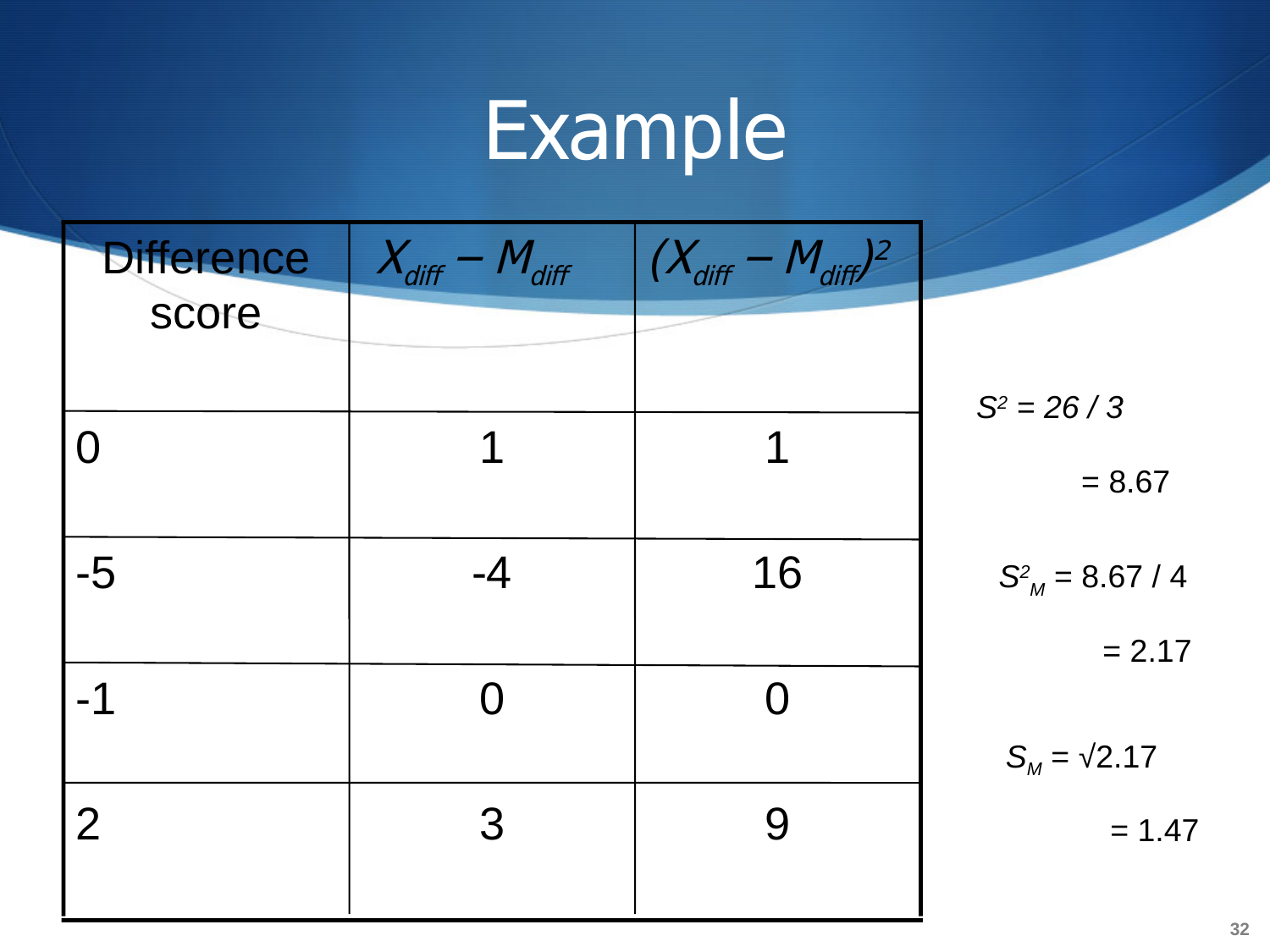

# Example
Difference score

 Xdiff – Mdiff

(Xdiff – Mdiff)2

S2 = 26 / 3
0

1
1
= 8.67
-5

-4
16
S2M = 8.67 / 4
= 2.17
-1

0
0
SM = √2.17

2
3
9
= 1.47
32